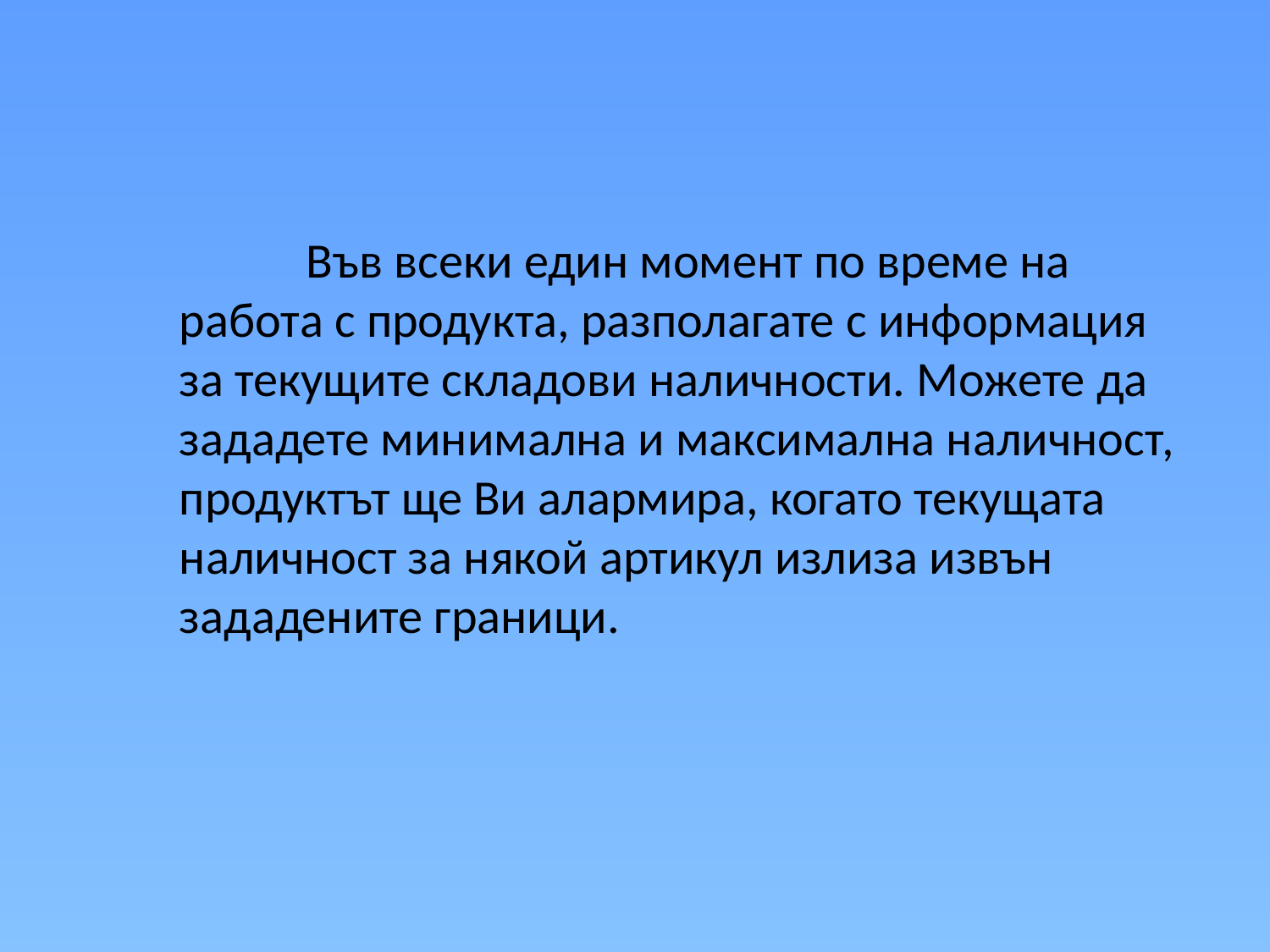

#
		Във всеки един момент по време на работа с продукта, разполагате с информация за текущите складови наличности. Можете да зададете минимална и максимална наличност, продуктът ще Ви алармира, когато текущата наличност за някой артикул излиза извън зададените граници.